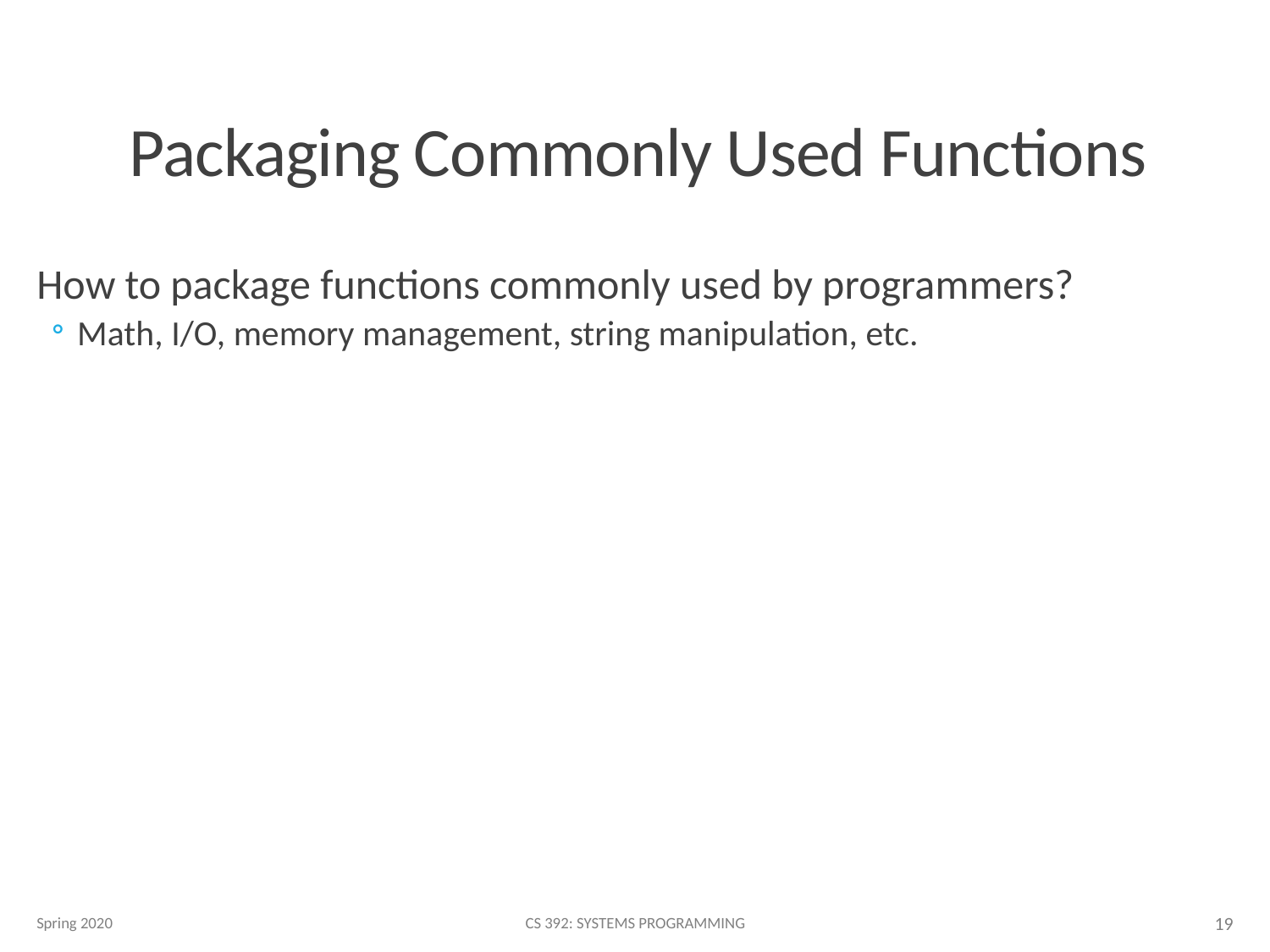

# Packaging Commonly Used Functions
How to package functions commonly used by programmers?
Math, I/O, memory management, string manipulation, etc.

Spring 2020
CS 392: Systems Programming
19